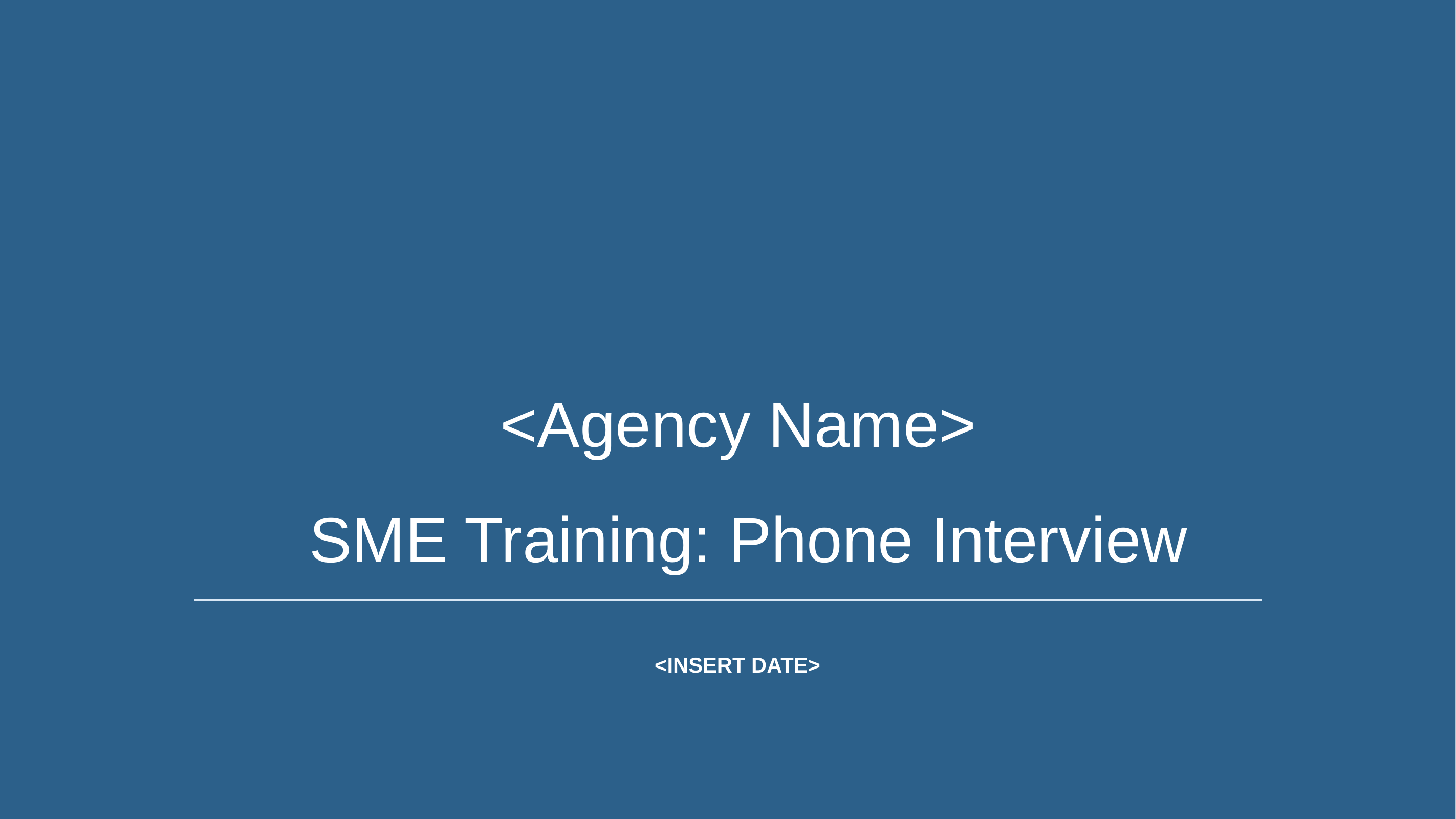

<Agency Name>
SME Training: Phone Interview
<insert date>